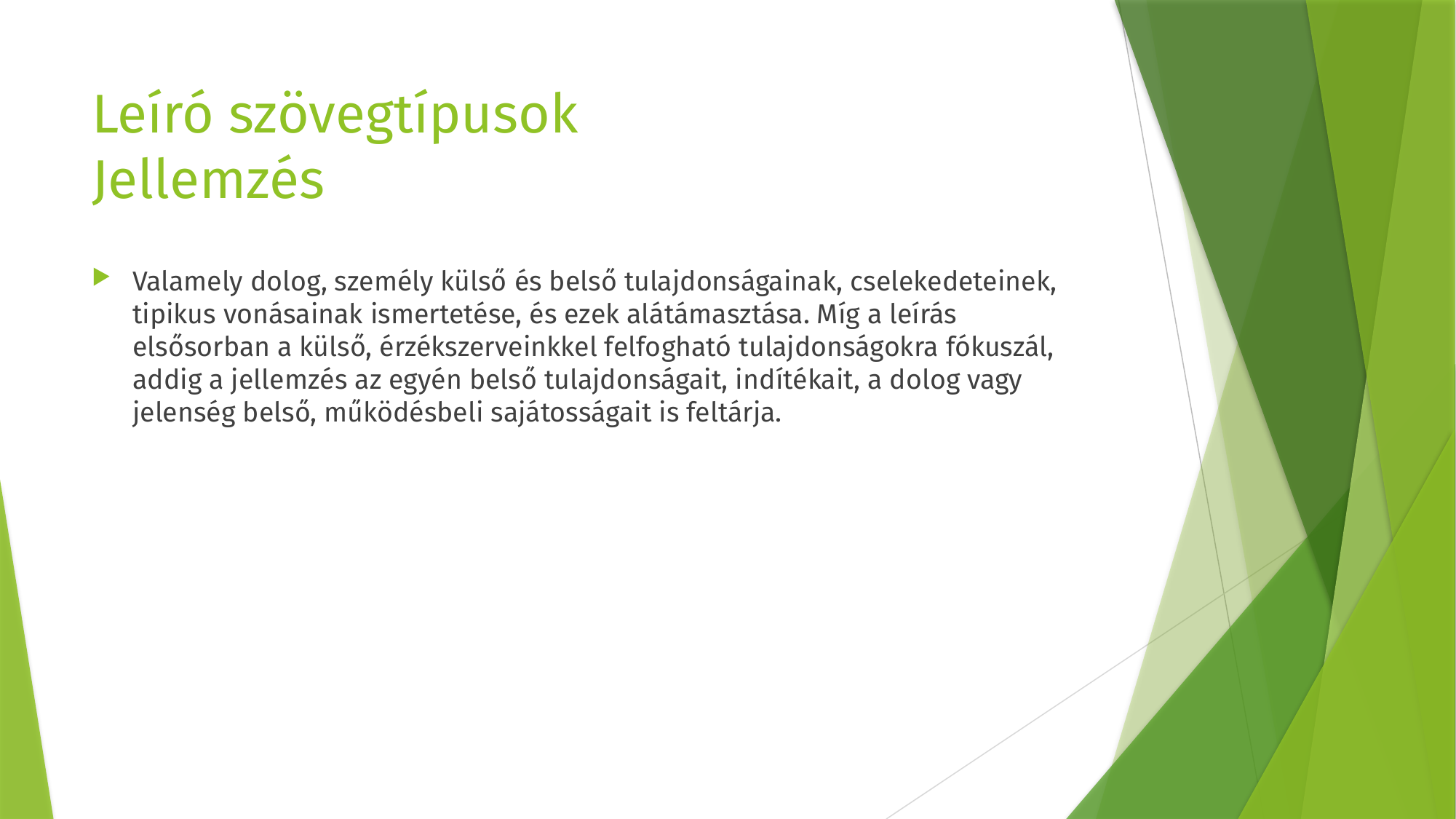

# Leíró szövegtípusok Jellemzés
Valamely dolog, személy külső és belső tulajdonságainak, cselekedeteinek, tipikus vonásainak ismertetése, és ezek alátámasztása. Míg a leírás elsősorban a külső, érzékszerveinkkel felfogható tulajdonságokra fókuszál, addig a jellemzés az egyén belső tulajdonságait, indítékait, a dolog vagy jelenség belső, működésbeli sajátosságait is feltárja.